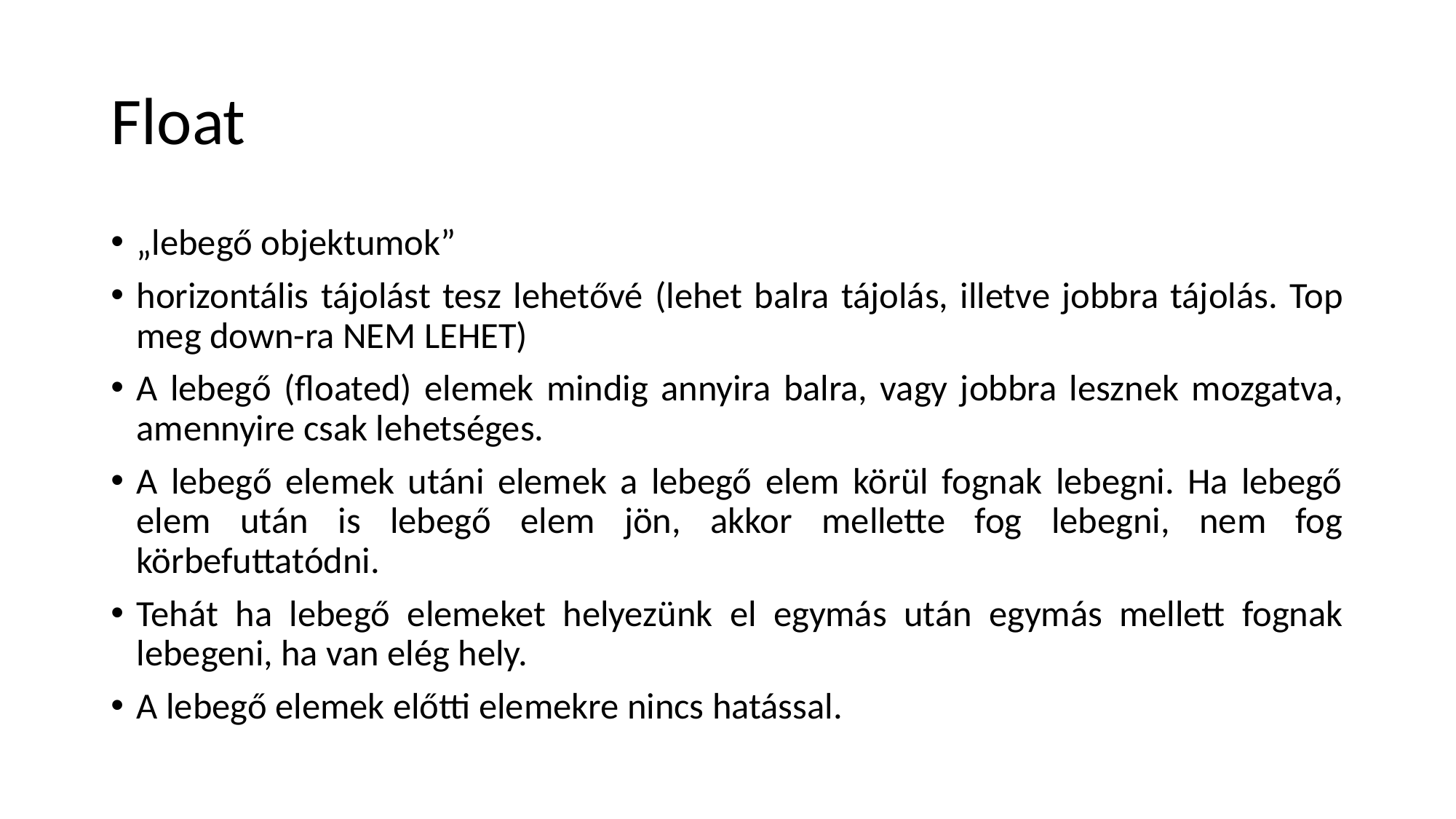

# Float
„lebegő objektumok”
horizontális tájolást tesz lehetővé (lehet balra tájolás, illetve jobbra tájolás. Top meg down-ra NEM LEHET)
A lebegő (floated) elemek mindig annyira balra, vagy jobbra lesznek mozgatva, amennyire csak lehetséges.
A lebegő elemek utáni elemek a lebegő elem körül fognak lebegni. Ha lebegő elem után is lebegő elem jön, akkor mellette fog lebegni, nem fog körbefuttatódni.
Tehát ha lebegő elemeket helyezünk el egymás után egymás mellett fognak lebegeni, ha van elég hely.
A lebegő elemek előtti elemekre nincs hatással.